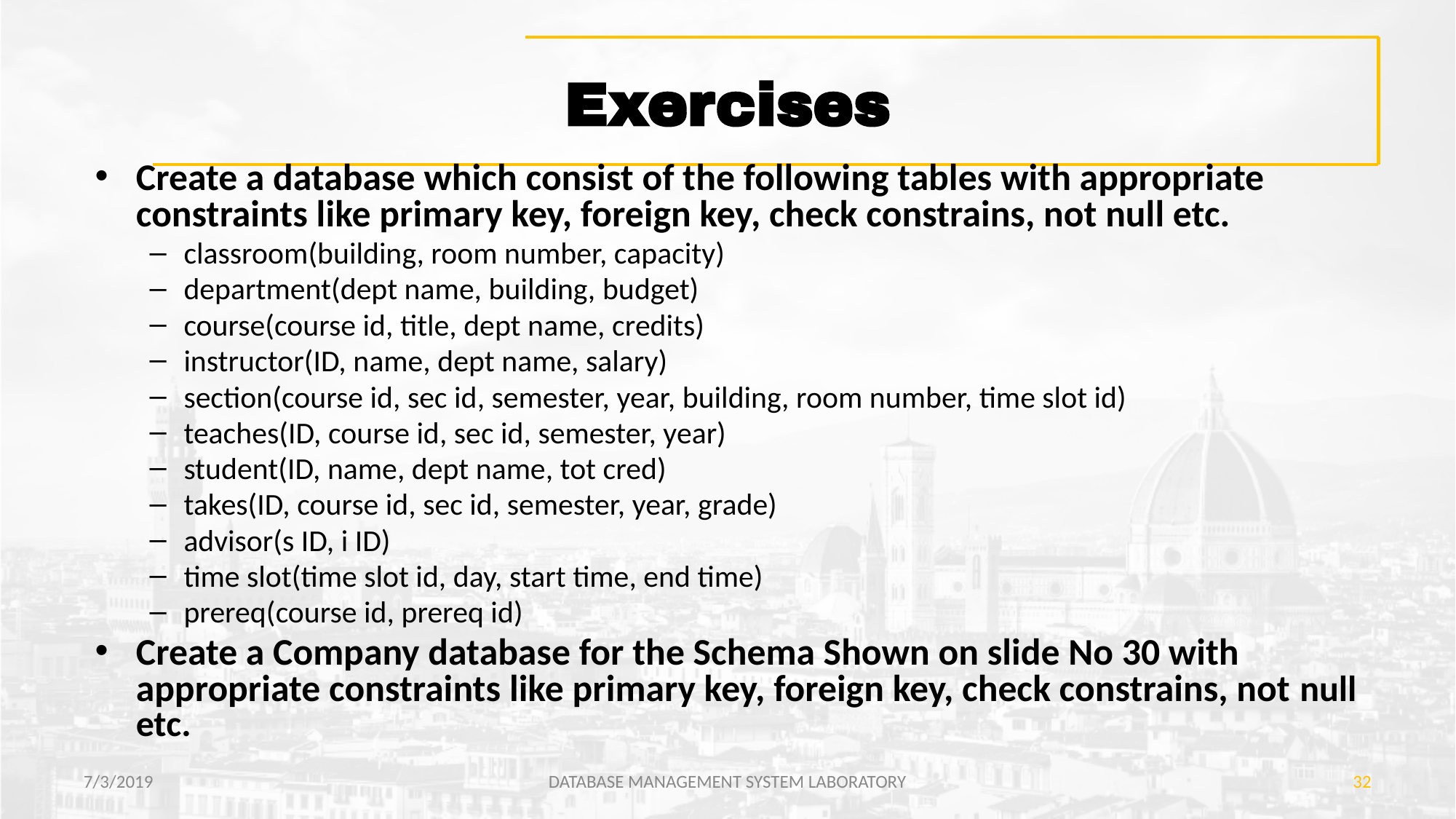

# Exercises
Create a database which consist of the following tables with appropriate constraints like primary key, foreign key, check constrains, not null etc.
classroom(building, room number, capacity)
department(dept name, building, budget)
course(course id, title, dept name, credits)
instructor(ID, name, dept name, salary)
section(course id, sec id, semester, year, building, room number, time slot id)
teaches(ID, course id, sec id, semester, year)
student(ID, name, dept name, tot cred)
takes(ID, course id, sec id, semester, year, grade)
advisor(s ID, i ID)
time slot(time slot id, day, start time, end time)
prereq(course id, prereq id)
Create a Company database for the Schema Shown on slide No 30 with appropriate constraints like primary key, foreign key, check constrains, not null etc.

7/3/2019
DATABASE MANAGEMENT SYSTEM LABORATORY
32